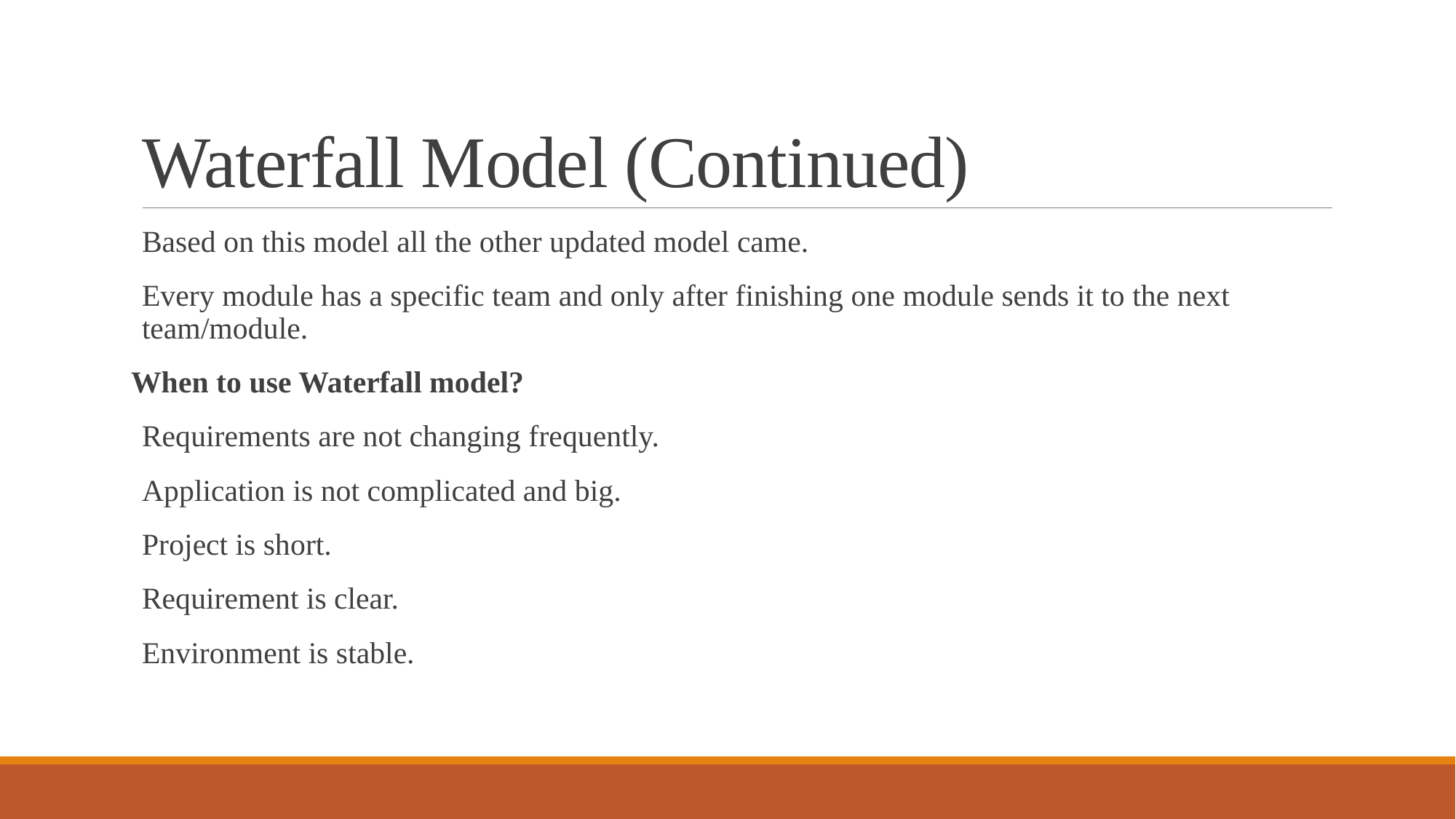

# Waterfall Model (Continued)
Based on this model all the other updated model came.
Every module has a specific team and only after finishing one module sends it to the next team/module.
When to use Waterfall model?
Requirements are not changing frequently.
Application is not complicated and big.
Project is short.
Requirement is clear.
Environment is stable.